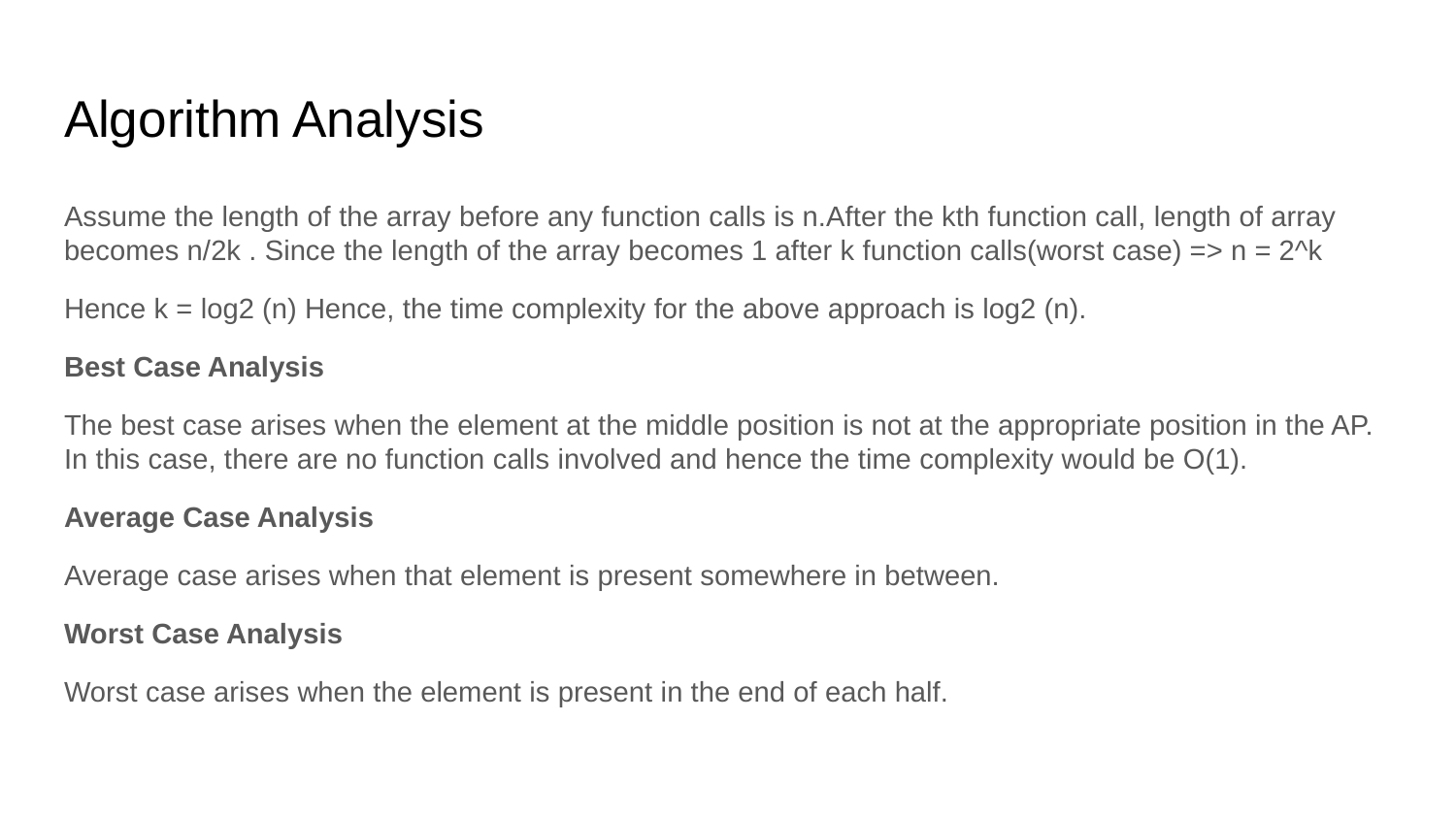

# Algorithm Analysis
Assume the length of the array before any function calls is n.After the kth function call, length of array becomes n/2k . Since the length of the array becomes 1 after k function calls(worst case) => n = 2^k
Hence k = log2 (n) Hence, the time complexity for the above approach is log2 (n).
Best Case Analysis
The best case arises when the element at the middle position is not at the appropriate position in the AP. In this case, there are no function calls involved and hence the time complexity would be O(1).
Average Case Analysis
Average case arises when that element is present somewhere in between.
Worst Case Analysis
Worst case arises when the element is present in the end of each half.